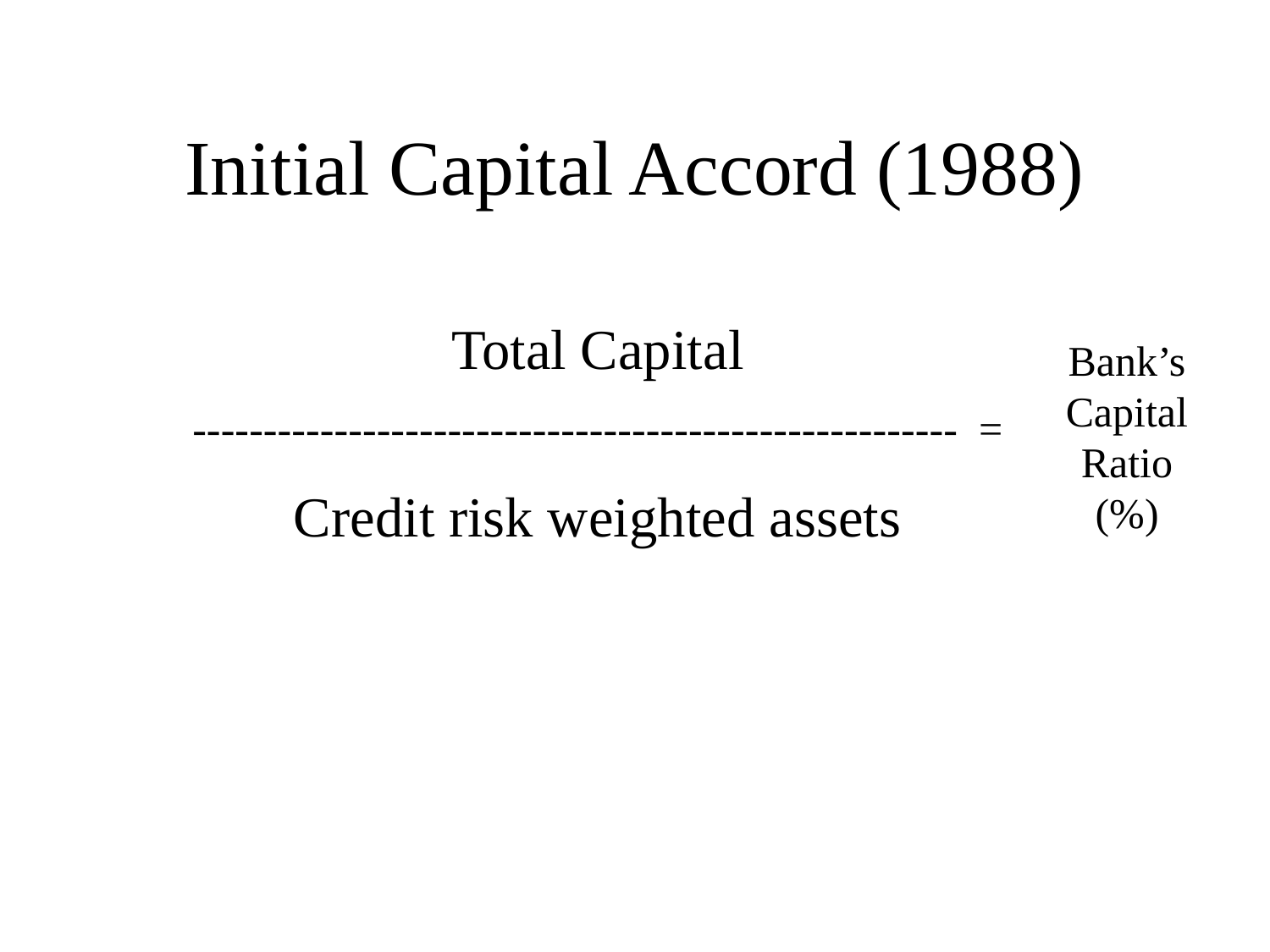

# Initial Capital Accord (1988)
Total Capital
------------------------------------------------------  =
Credit risk weighted assets

Bank’s Capital Ratio (%)